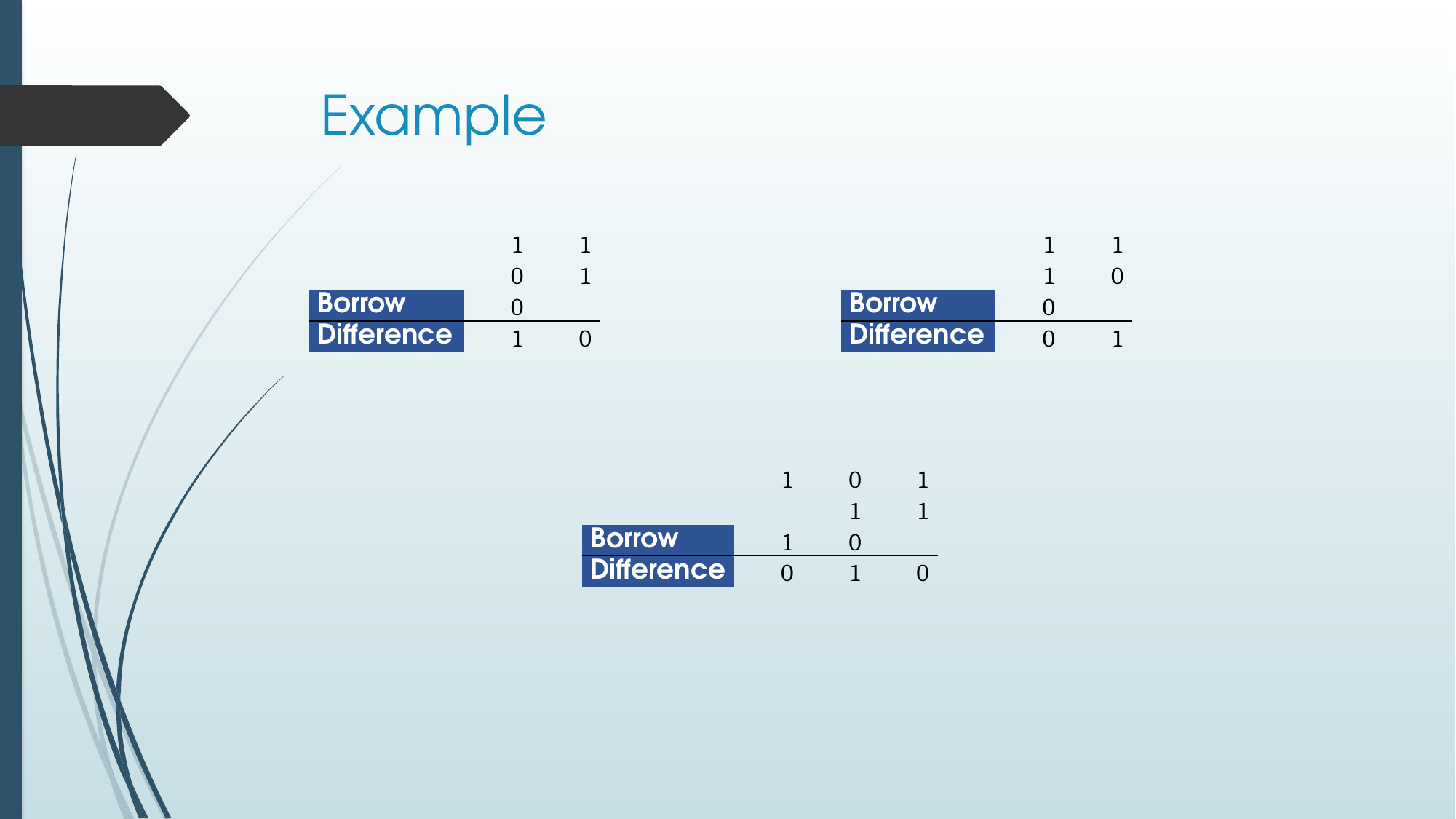

# Example
|  | 1 | 1 |
| --- | --- | --- |
|  | 0 | 1 |
| Borrow | 0 |  |
| Difference | 1 | 0 |
|  | 1 | 1 |
| --- | --- | --- |
|  | 1 | 0 |
| Borrow | 0 |  |
| Difference | 0 | 1 |
|  | 1 | 0 | 1 |
| --- | --- | --- | --- |
|  |  | 1 | 1 |
| Borrow | 1 | 0 |  |
| Difference | 0 | 1 | 0 |